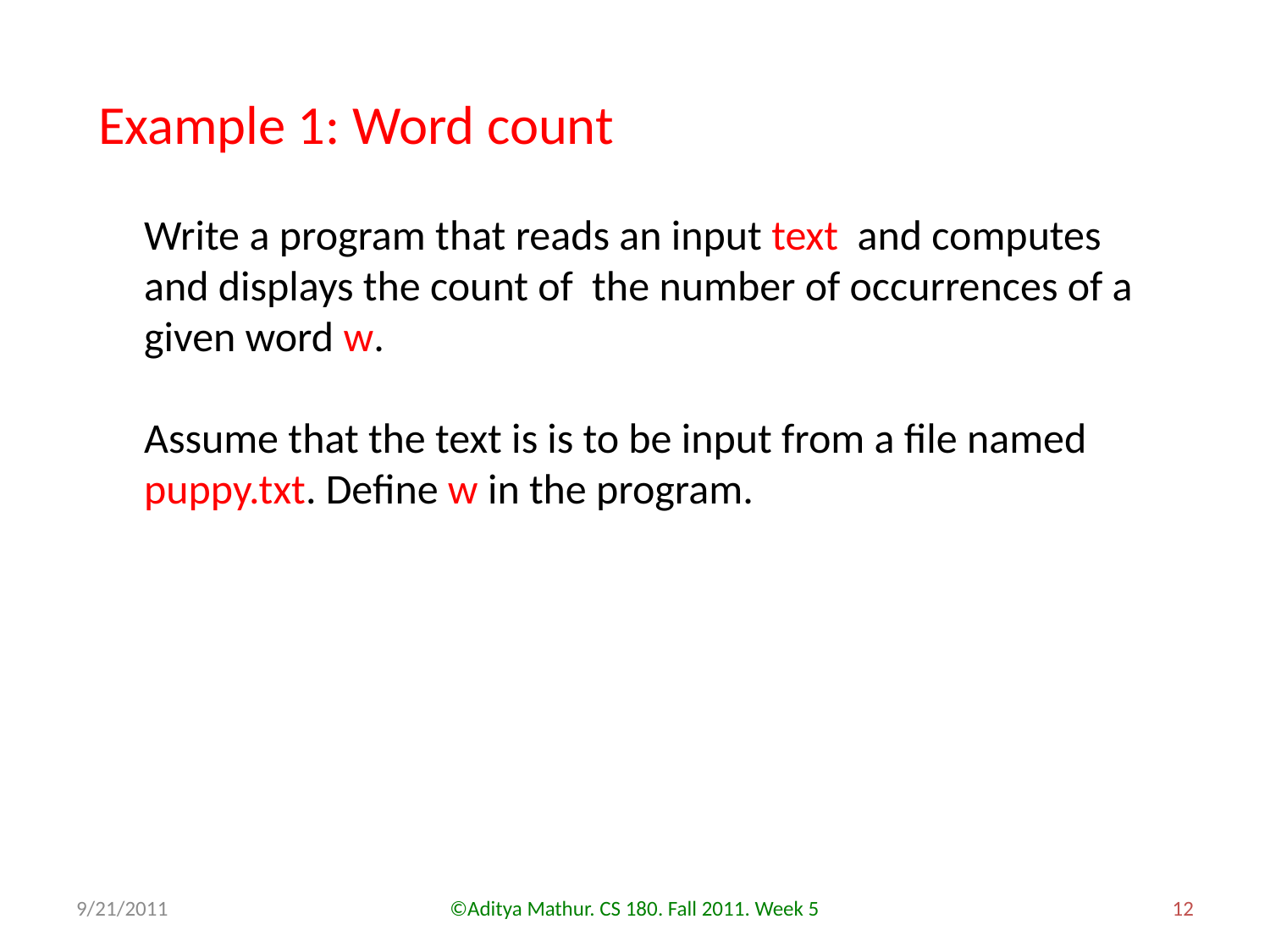

Example 1: Word count
Write a program that reads an input text  and computes and displays the count of  the number of occurrences of a given word w.

Assume that the text is is to be input from a file named puppy.txt. Define w in the program.

9/21/2011
©Aditya Mathur. CS 180. Fall 2011. Week 5
12